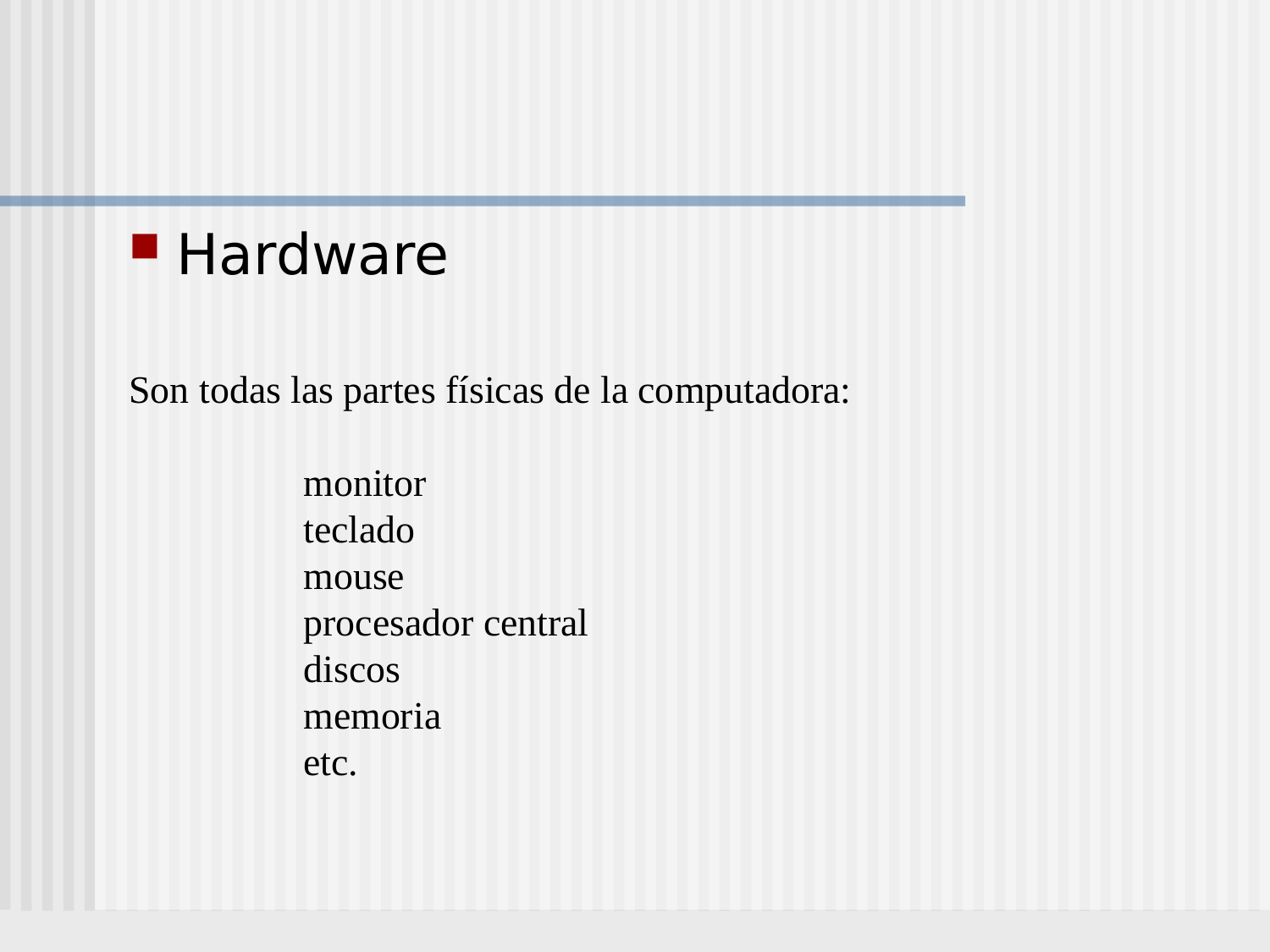

#
Hardware

Son todas las partes físicas de la computadora:

		monitor
		teclado
		mouse
		procesador central
		discos
		memoria
		etc.